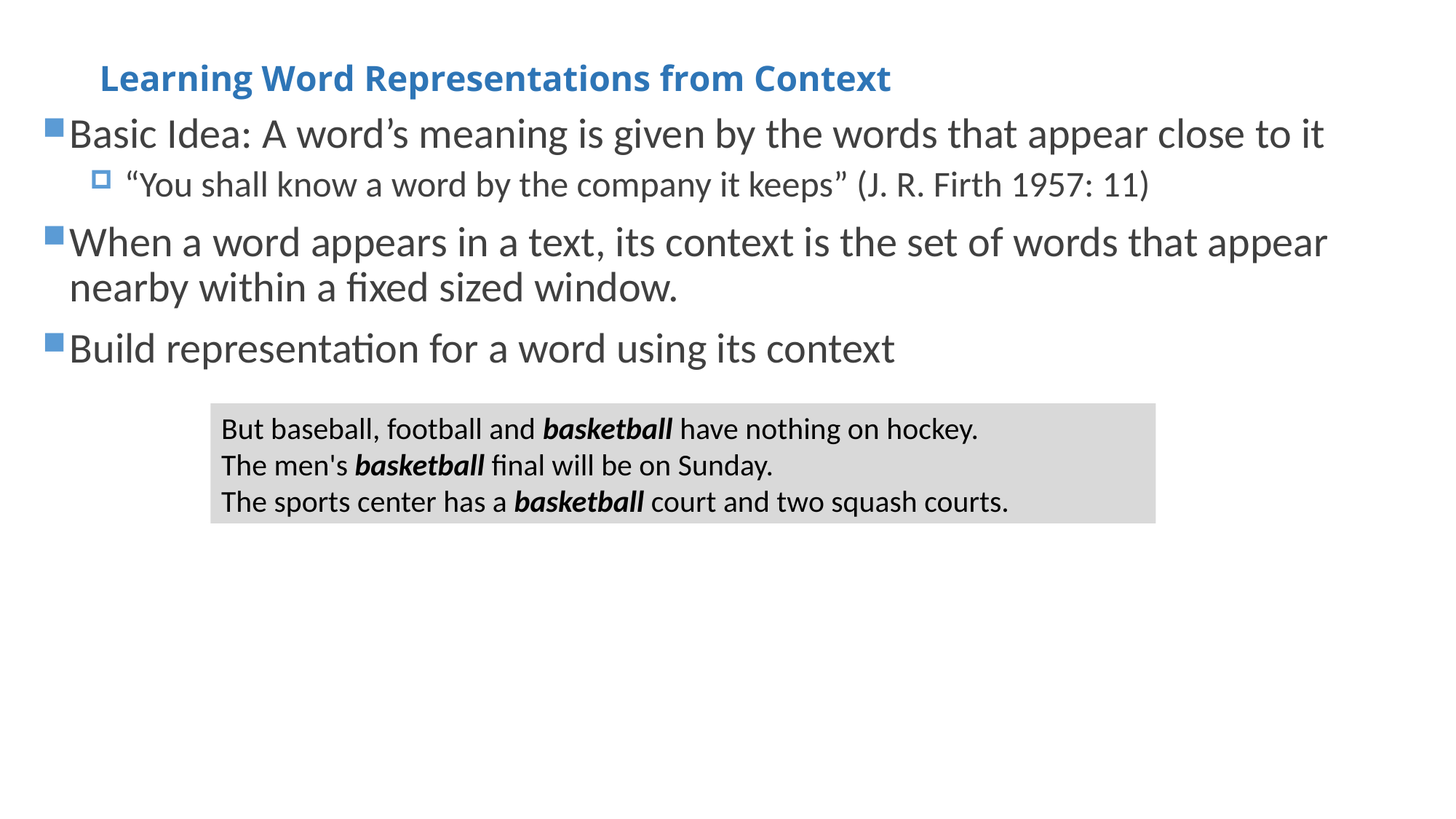

# Learning Word Representations from Context
Basic Idea: A word’s meaning is given by the words that appear close to it
“You shall know a word by the company it keeps” (J. R. Firth 1957: 11)
When a word appears in a text, its context is the set of words that appear nearby within a fixed sized window.
Build representation for a word using its context

But baseball, football and basketball have nothing on hockey.
The men's basketball final will be on Sunday.
The sports center has a basketball court and two squash courts.